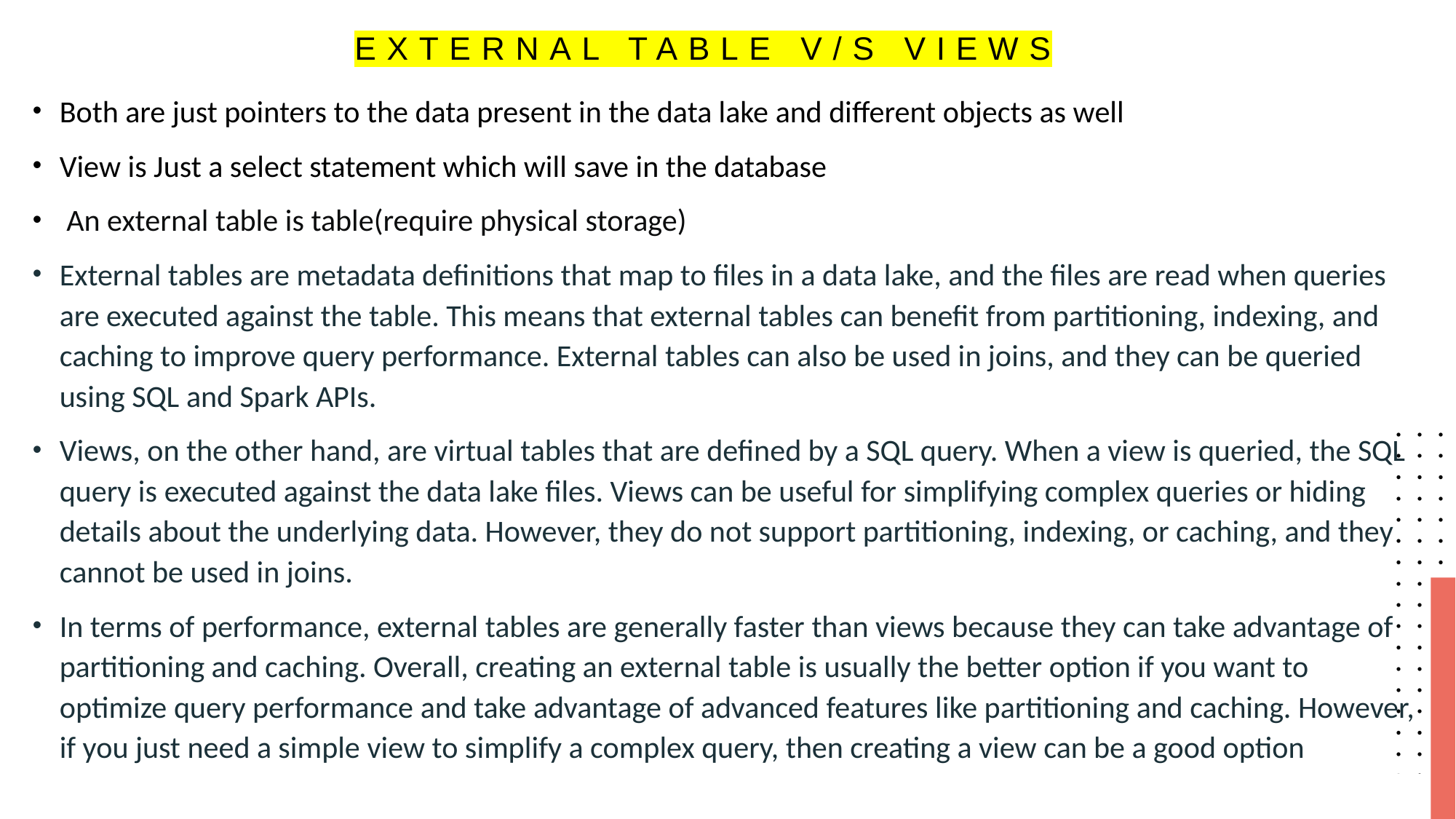

# External table v/s VIEWS
Both are just pointers to the data present in the data lake and different objects as well
View is Just a select statement which will save in the database
 An external table is table(require physical storage)
External tables are metadata definitions that map to files in a data lake, and the files are read when queries are executed against the table. This means that external tables can benefit from partitioning, indexing, and caching to improve query performance. External tables can also be used in joins, and they can be queried using SQL and Spark APIs.
Views, on the other hand, are virtual tables that are defined by a SQL query. When a view is queried, the SQL query is executed against the data lake files. Views can be useful for simplifying complex queries or hiding details about the underlying data. However, they do not support partitioning, indexing, or caching, and they cannot be used in joins.
In terms of performance, external tables are generally faster than views because they can take advantage of partitioning and caching. Overall, creating an external table is usually the better option if you want to optimize query performance and take advantage of advanced features like partitioning and caching. However, if you just need a simple view to simplify a complex query, then creating a view can be a good option